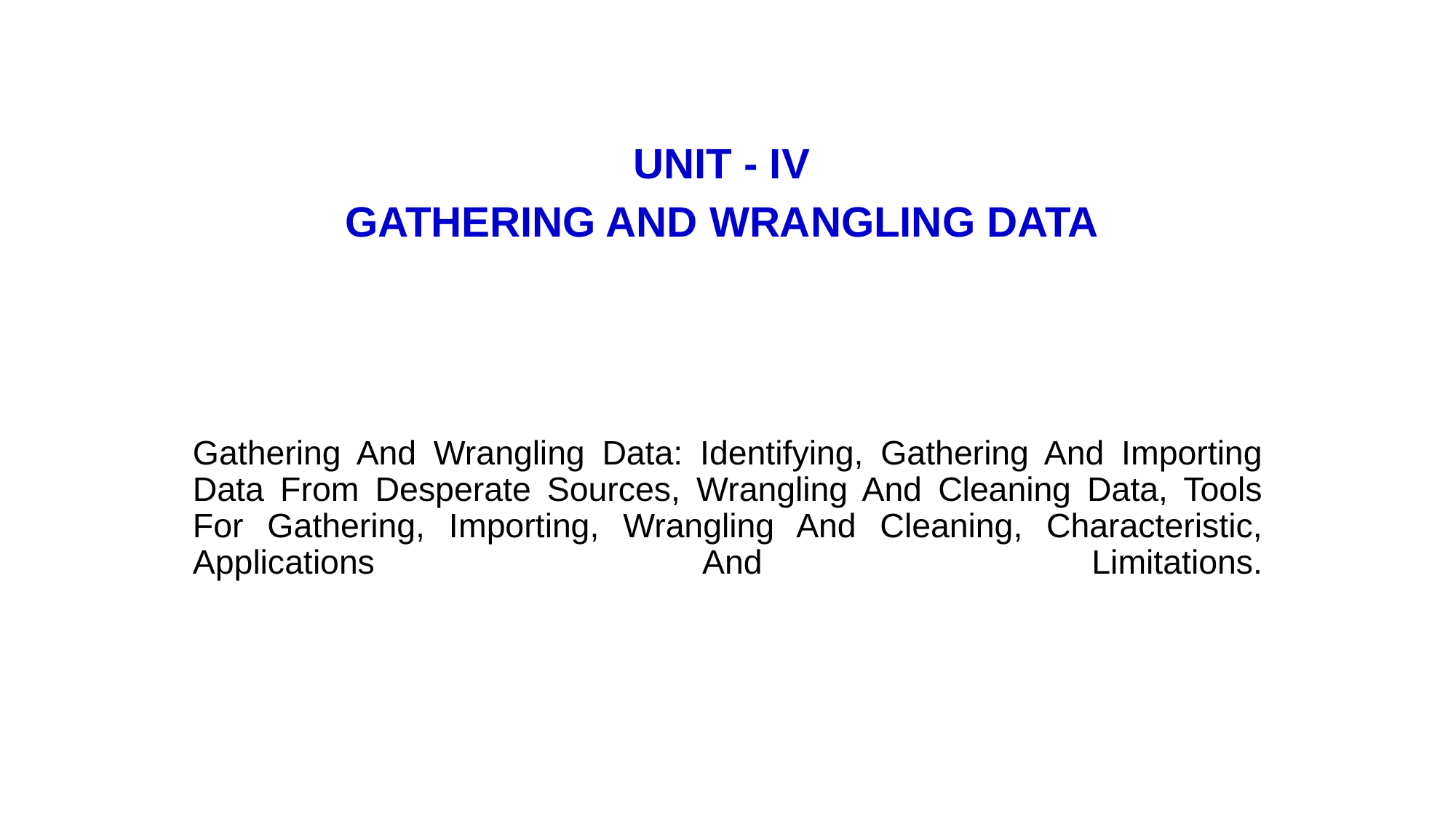

# UNIT - IV  GATHERING AND WRANGLING DATA
Gathering And Wrangling Data: Identifying, Gathering And Importing Data From Desperate Sources, Wrangling And Cleaning Data, Tools For Gathering, Importing, Wrangling And Cleaning, Characteristic, Applications And Limitations.